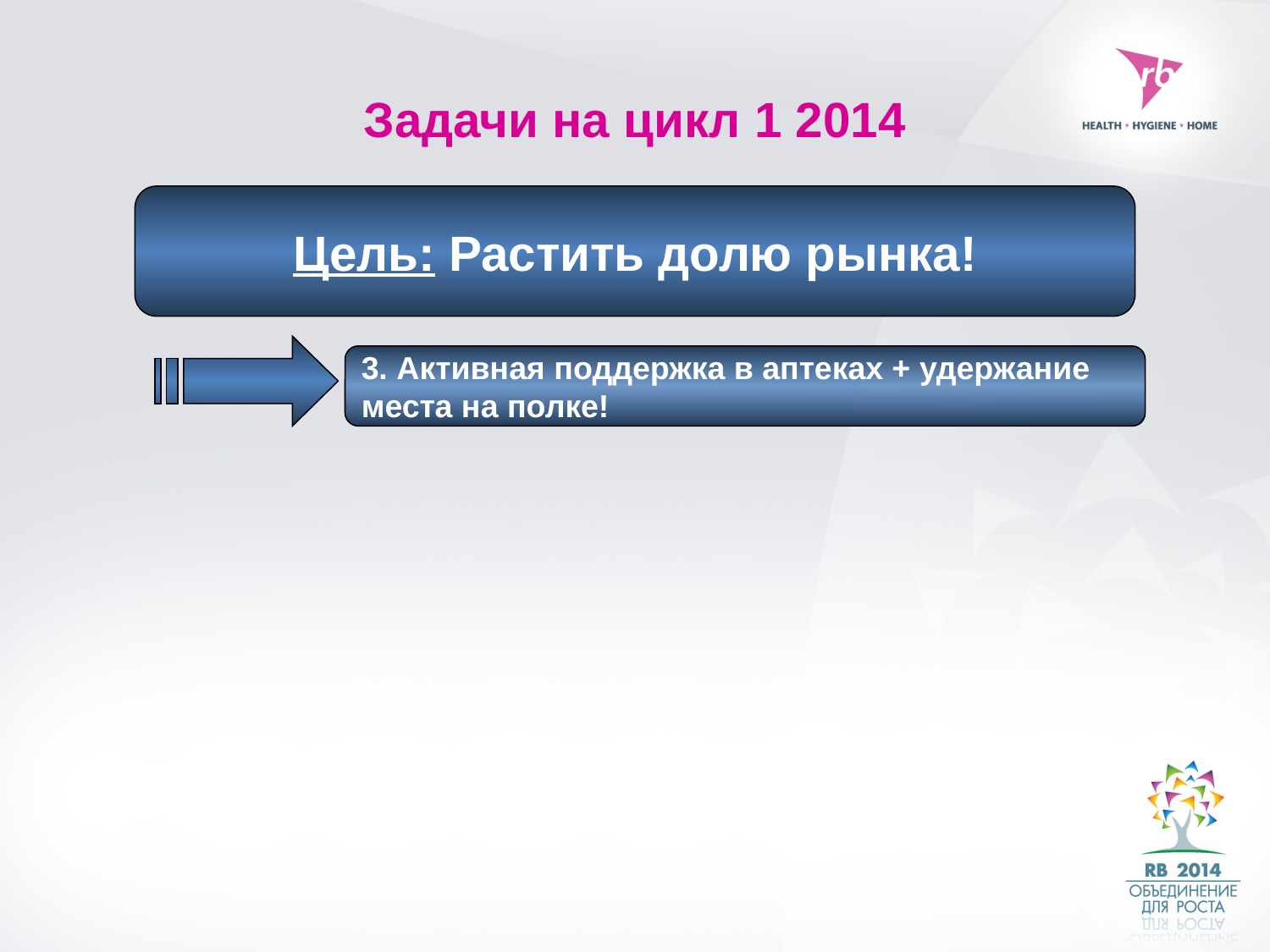

# Задачи на цикл 1 2014
Цель: Растить долю рынка!

3. Активная поддержка в аптеках + удержание
места на полке!